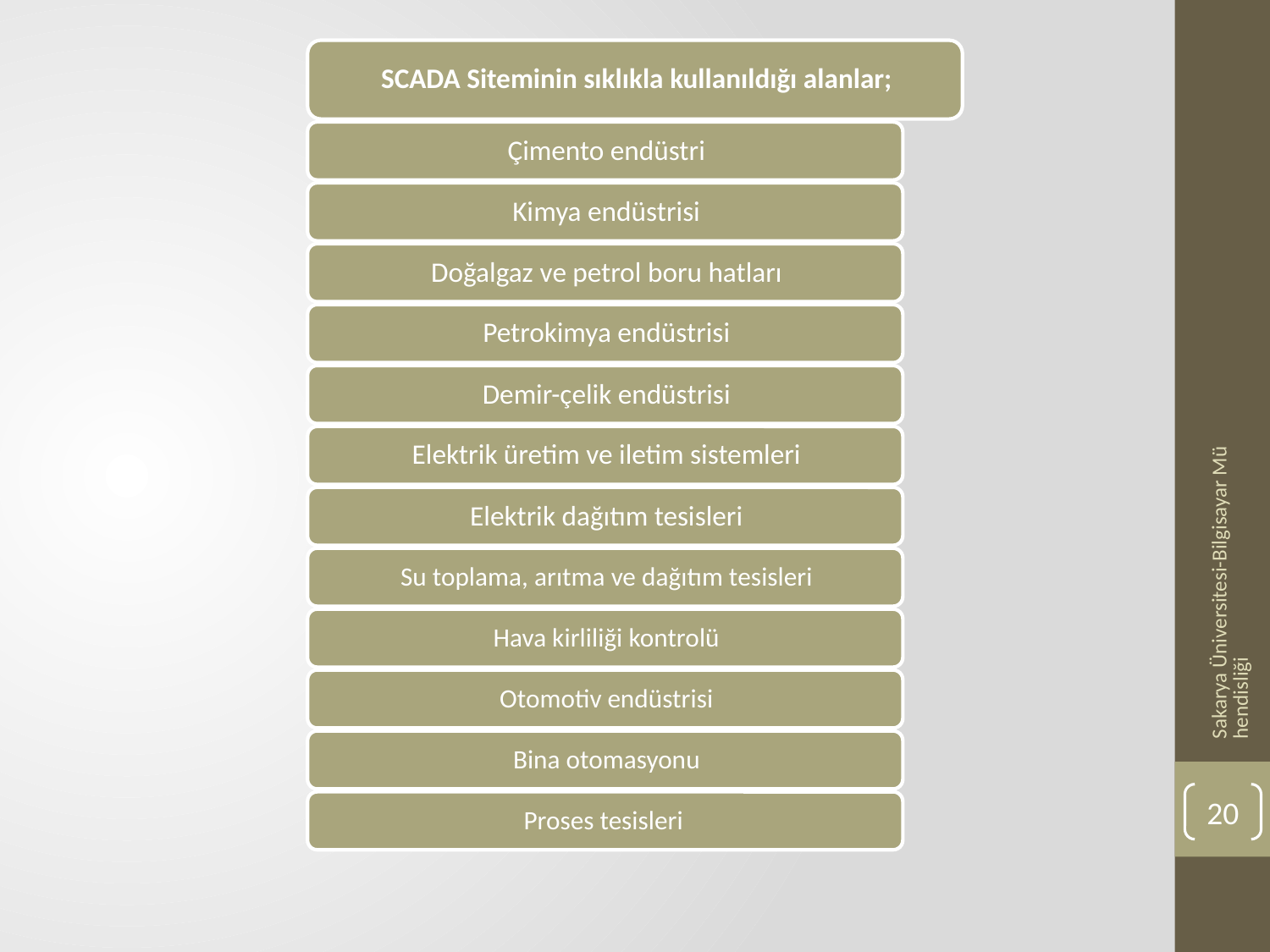

SCADA Siteminin sıklıkla kullanıldığı alanlar;
Çimento endüstri
Kimya endüstrisi
Doğalgaz ve petrol boru hatları
Petrokimya endüstrisi
Demir-çelik endüstrisi
Elektrik üretim ve iletim sistemleri
Elektrik dağıtım tesisleri
Su toplama, arıtma ve dağıtım tesisleri
Hava kirliliği kontrolü
Otomotiv endüstrisi
Bina otomasyonu
Proses tesisleri
Sakarya Üniversitesi-Bilgisayar Mühendisliği
20